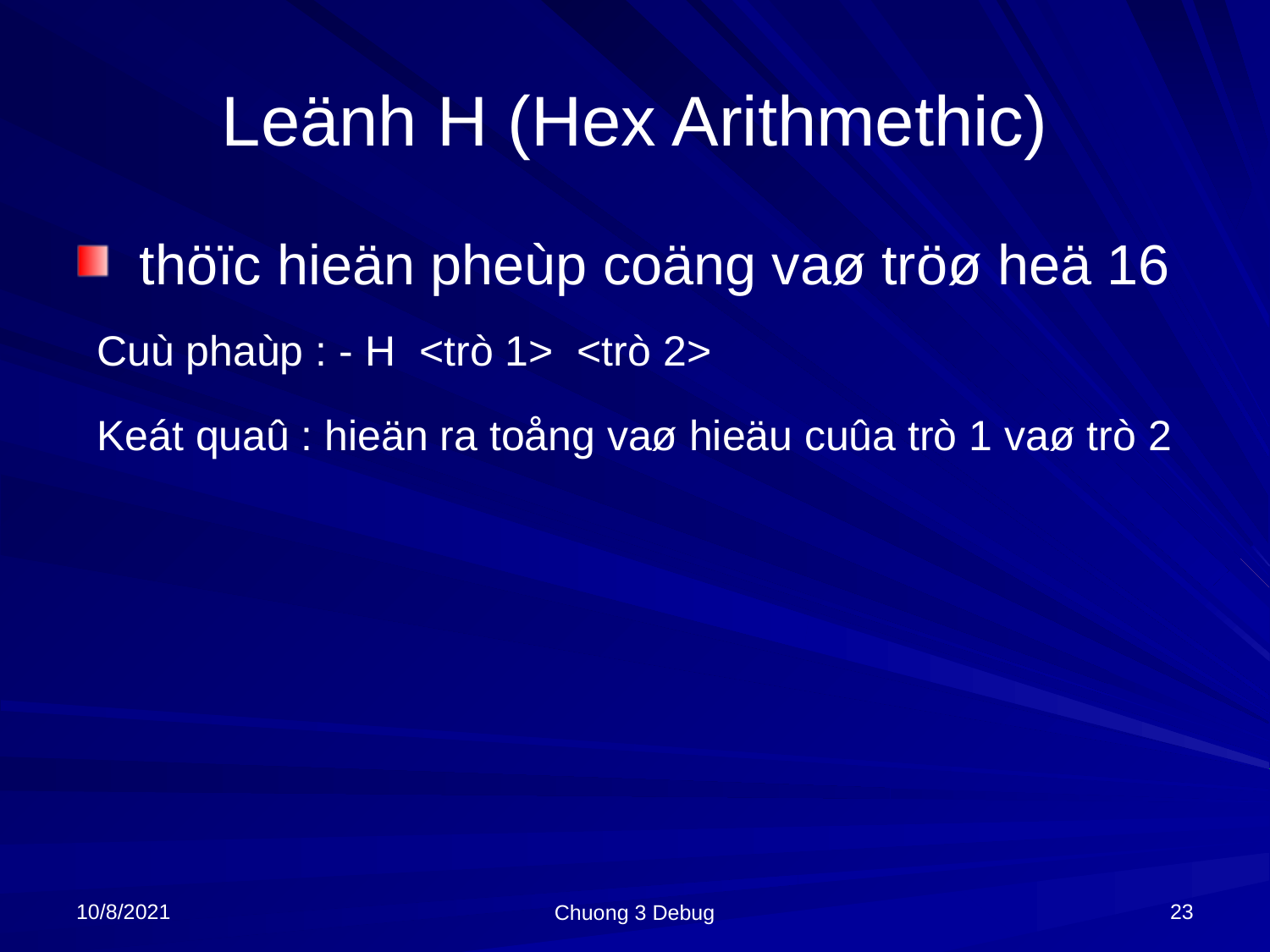

# Leänh H (Hex Arithmethic)
 thöïc hieän pheùp coäng vaø tröø heä 16
Cuù phaùp : - H  <trò 1>  <trò 2>
Keát quaû : hieän ra toång vaø hieäu cuûa trò 1 vaø trò 2
10/8/2021
23
Chuong 3 Debug